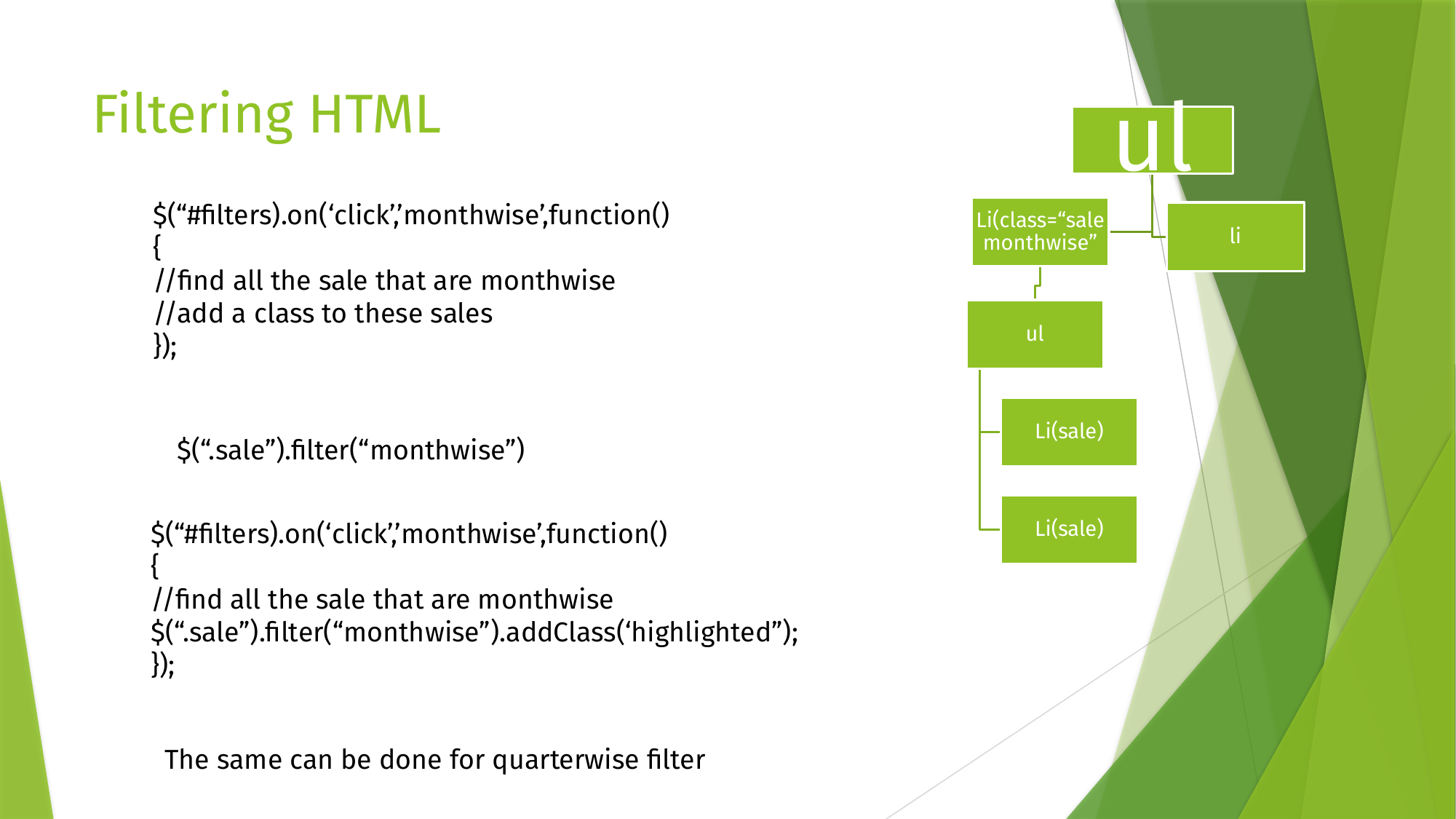

# Filtering HTML
ul
Li(class=“sale monthwise”
ul
Li(sale)
Li(sale)
li
$(“#filters).on(‘click’,’monthwise’,function()
{
//find all the sale that are monthwise
//add a class to these sales
});
$(“.sale”).filter(“monthwise”)
$(“#filters).on(‘click’,’monthwise’,function()
{
//find all the sale that are monthwise
$(“.sale”).filter(“monthwise”).addClass(‘highlighted”);
});
The same can be done for quarterwise filter